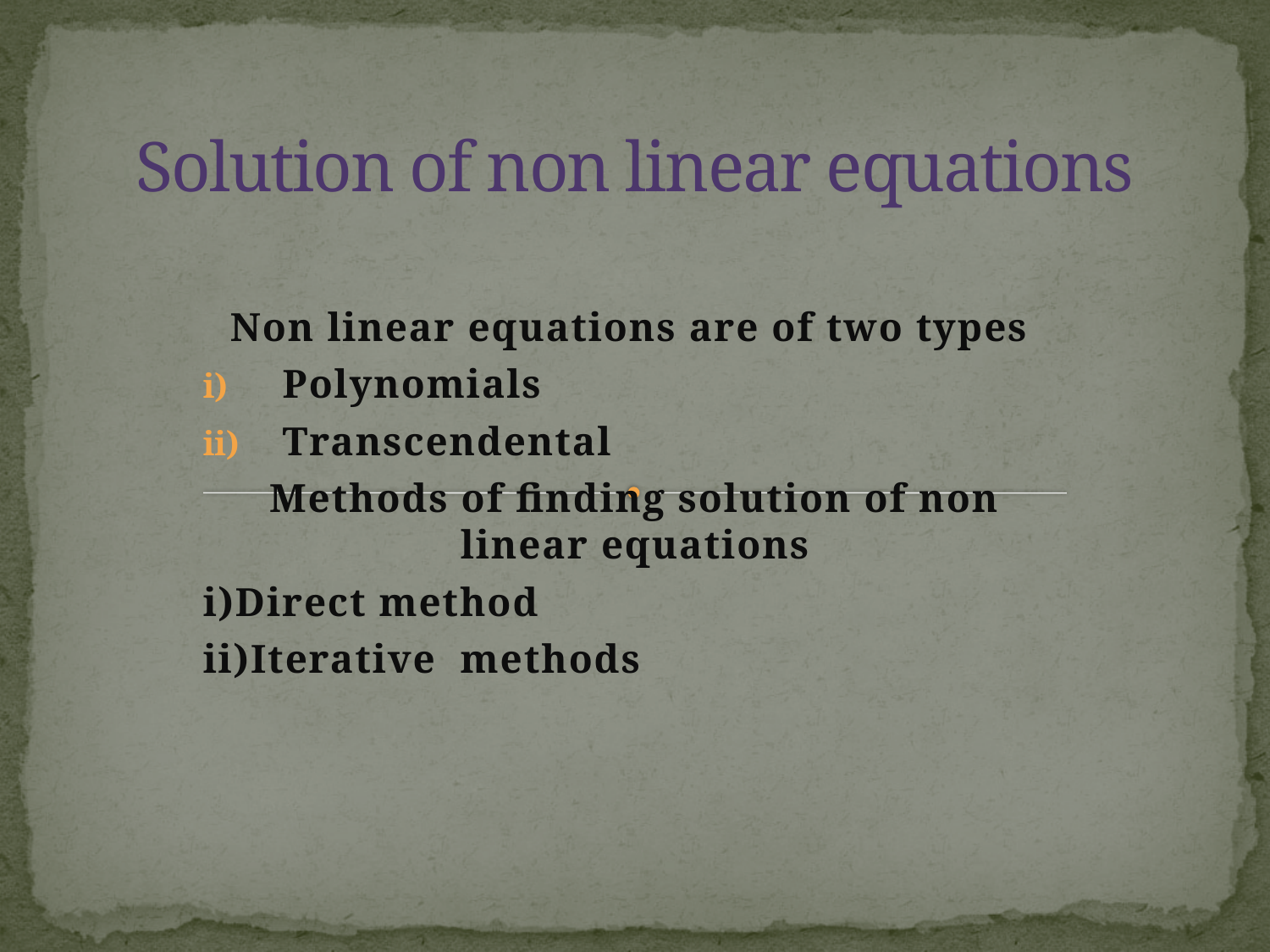

# Solution of non linear equations
Non linear equations are of two types
Polynomials
Transcendental
Methods of finding solution of non linear equations
i)Direct method
ii)Iterative  methods